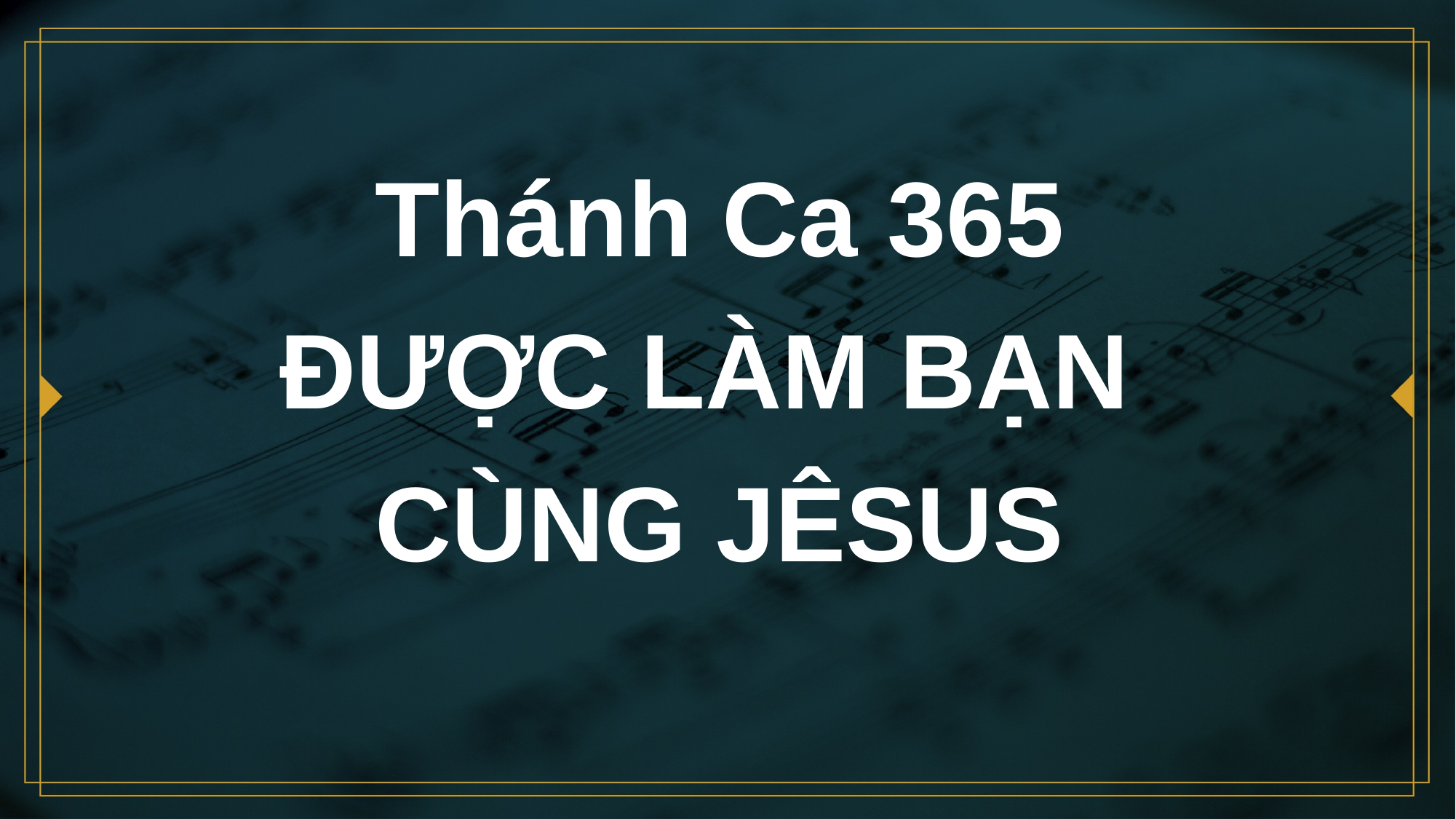

# Thánh Ca 365 ĐƯỢC LÀM BẠN CÙNG JÊSUS